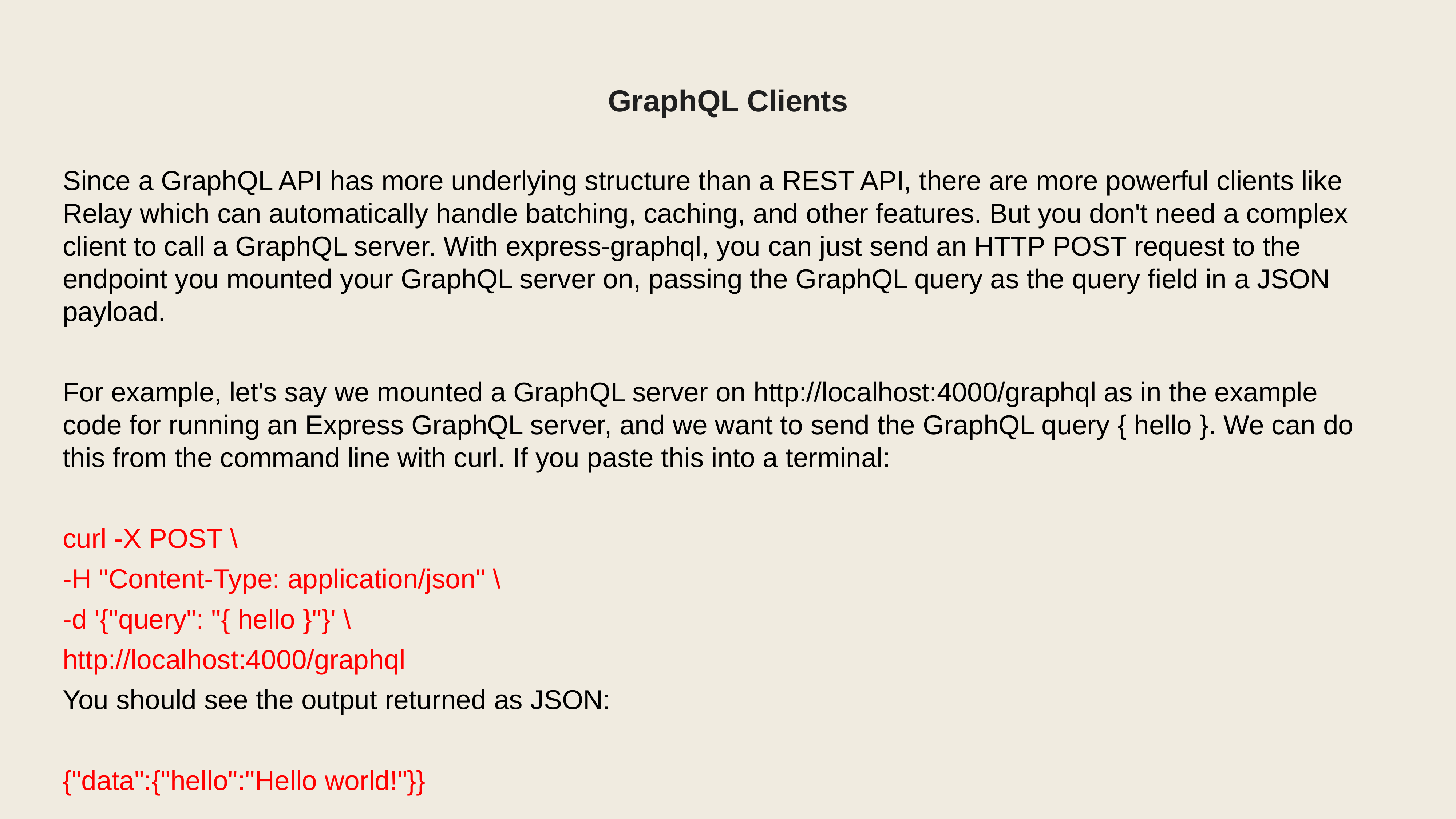

GraphQL Clients
Since a GraphQL API has more underlying structure than a REST API, there are more powerful clients like Relay which can automatically handle batching, caching, and other features. But you don't need a complex client to call a GraphQL server. With express-graphql, you can just send an HTTP POST request to the endpoint you mounted your GraphQL server on, passing the GraphQL query as the query field in a JSON payload.

For example, let's say we mounted a GraphQL server on http://localhost:4000/graphql as in the example code for running an Express GraphQL server, and we want to send the GraphQL query { hello }. We can do this from the command line with curl. If you paste this into a terminal:

curl -X POST \
-H "Content-Type: application/json" \
-d '{"query": "{ hello }"}' \
http://localhost:4000/graphql
You should see the output returned as JSON:

{"data":{"hello":"Hello world!"}}